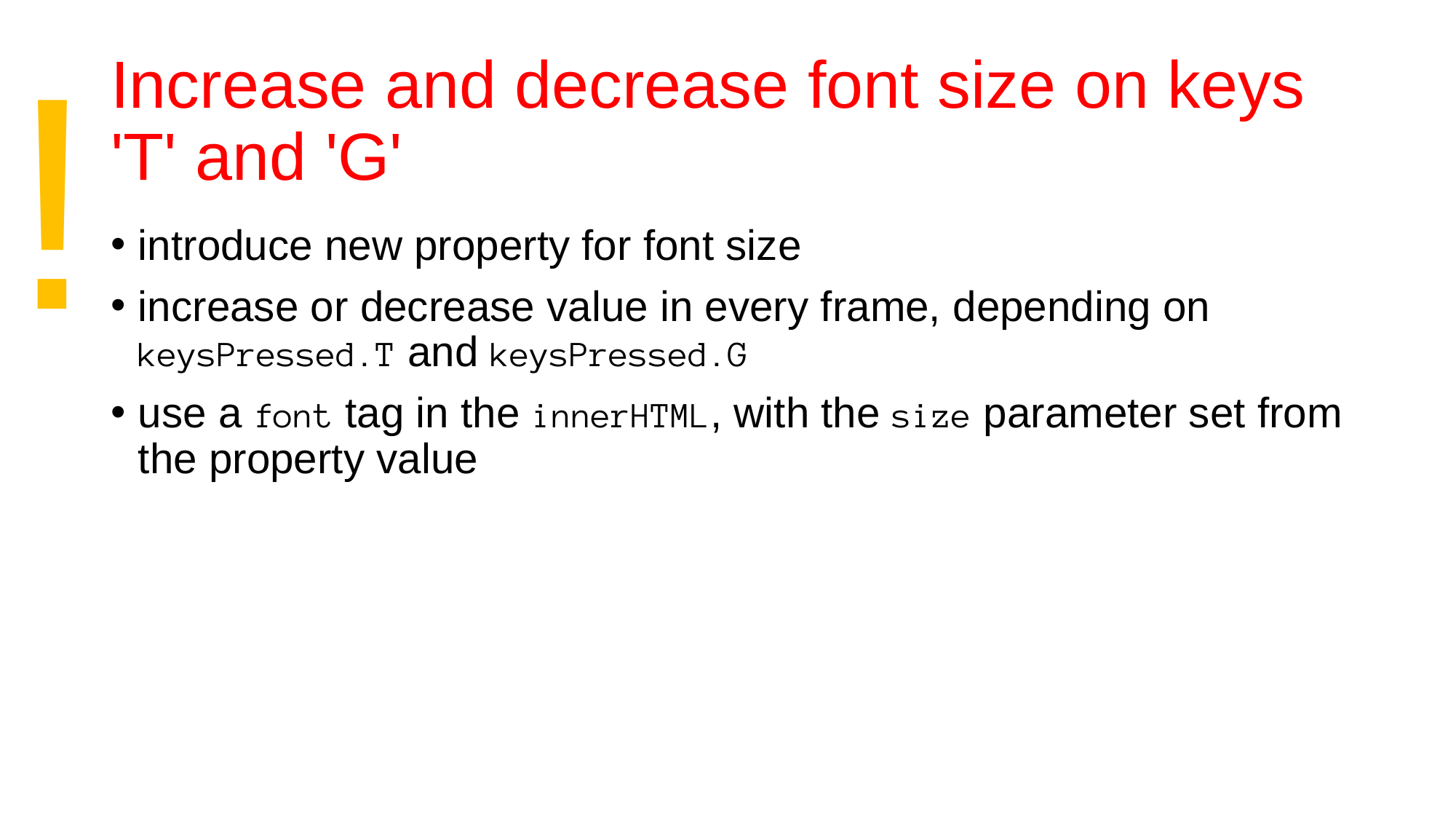

!
# Increase and decrease font size on keys 'T' and 'G'
introduce new property for font size
increase or decrease value in every frame, depending on keysPressed.T and keysPressed.G
use a font tag in the innerHTML, with the size parameter set from the property value